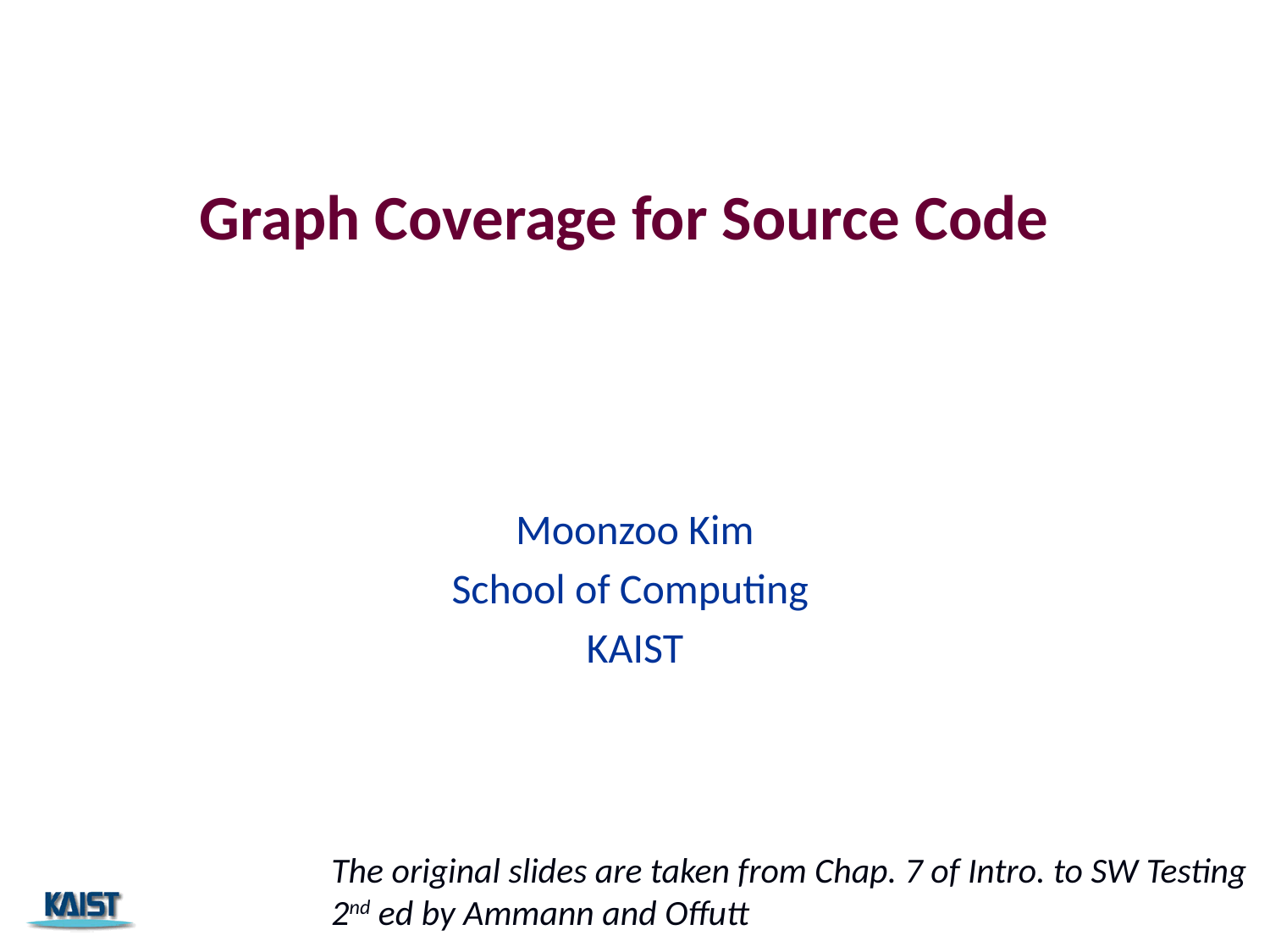

# Graph Coverage for Source Code
Moonzoo Kim
School of Computing
KAIST
The original slides are taken from Chap. 7 of Intro. to SW Testing 2nd ed by Ammann and Offutt